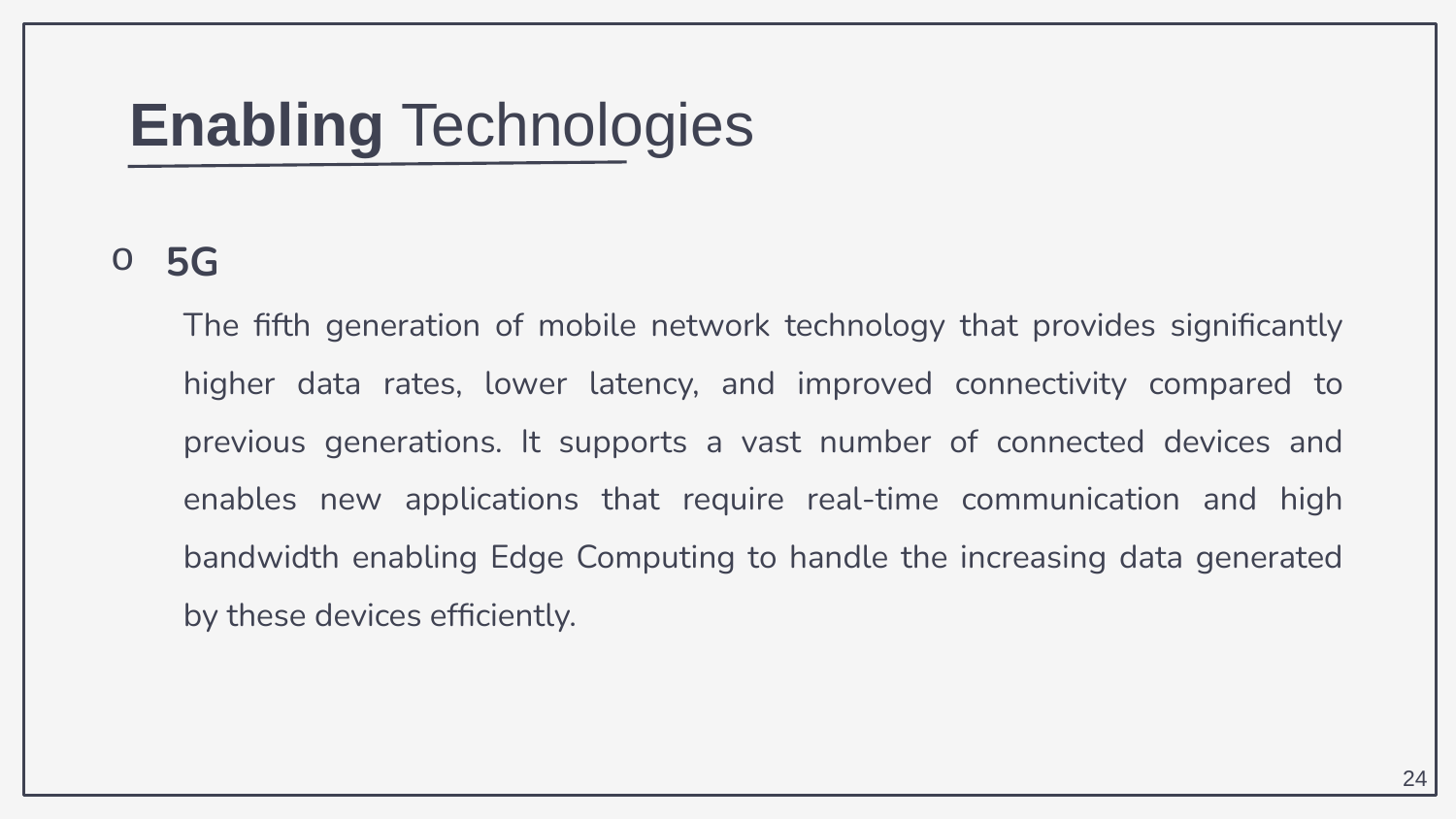

Enabling Technologies
5G
The fifth generation of mobile network technology that provides significantly higher data rates, lower latency, and improved connectivity compared to previous generations. It supports a vast number of connected devices and enables new applications that require real-time communication and high bandwidth enabling Edge Computing to handle the increasing data generated by these devices efficiently.
24